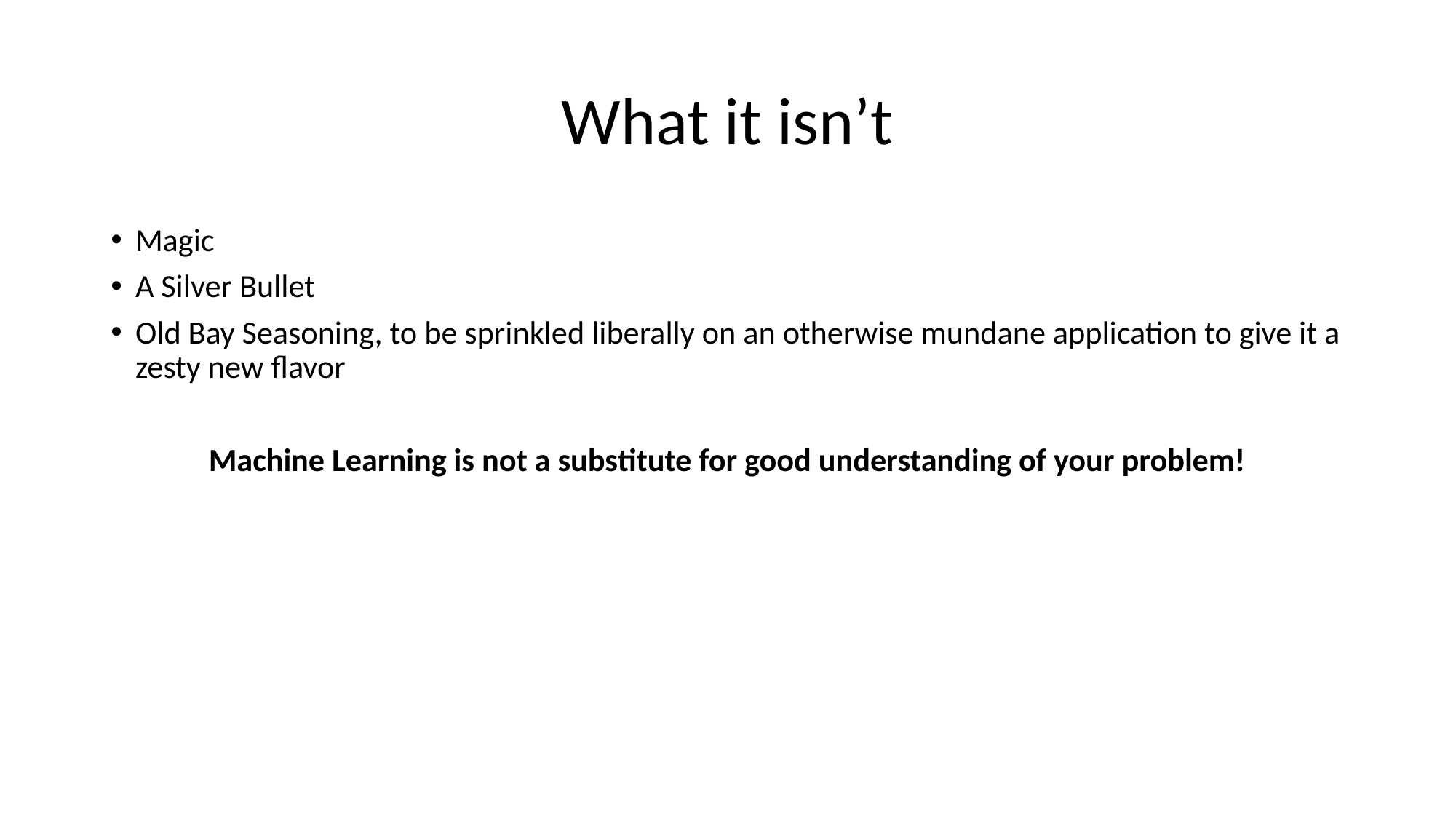

# What it isn’t
Magic
A Silver Bullet
Old Bay Seasoning, to be sprinkled liberally on an otherwise mundane application to give it a zesty new flavor

Machine Learning is not a substitute for good understanding of your problem!